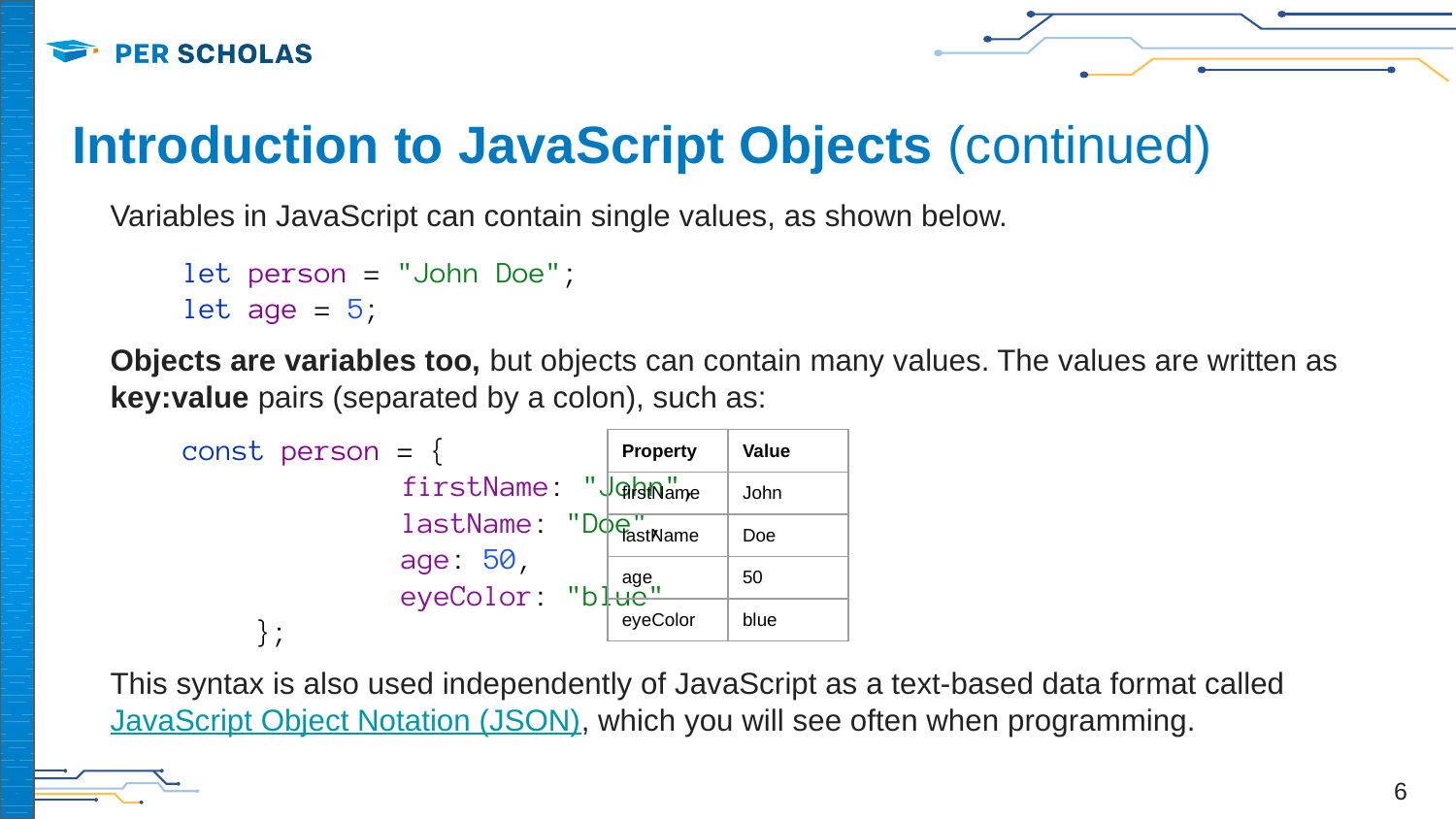

# Introduction to JavaScript Objects (continued)
Variables in JavaScript can contain single values, as shown below.
let person = "John Doe";
let age = 5;
Objects are variables too, but objects can contain many values. The values are written as key:value pairs (separated by a colon), such as:
const person = {
		firstName: "John",
		lastName: "Doe",
		age: 50,
		eyeColor: "blue"
	};
This syntax is also used independently of JavaScript as a text-based data format called JavaScript Object Notation (JSON), which you will see often when programming.
| Property | Value |
| --- | --- |
| firstName | John |
| lastName | Doe |
| age | 50 |
| eyeColor | blue |
6